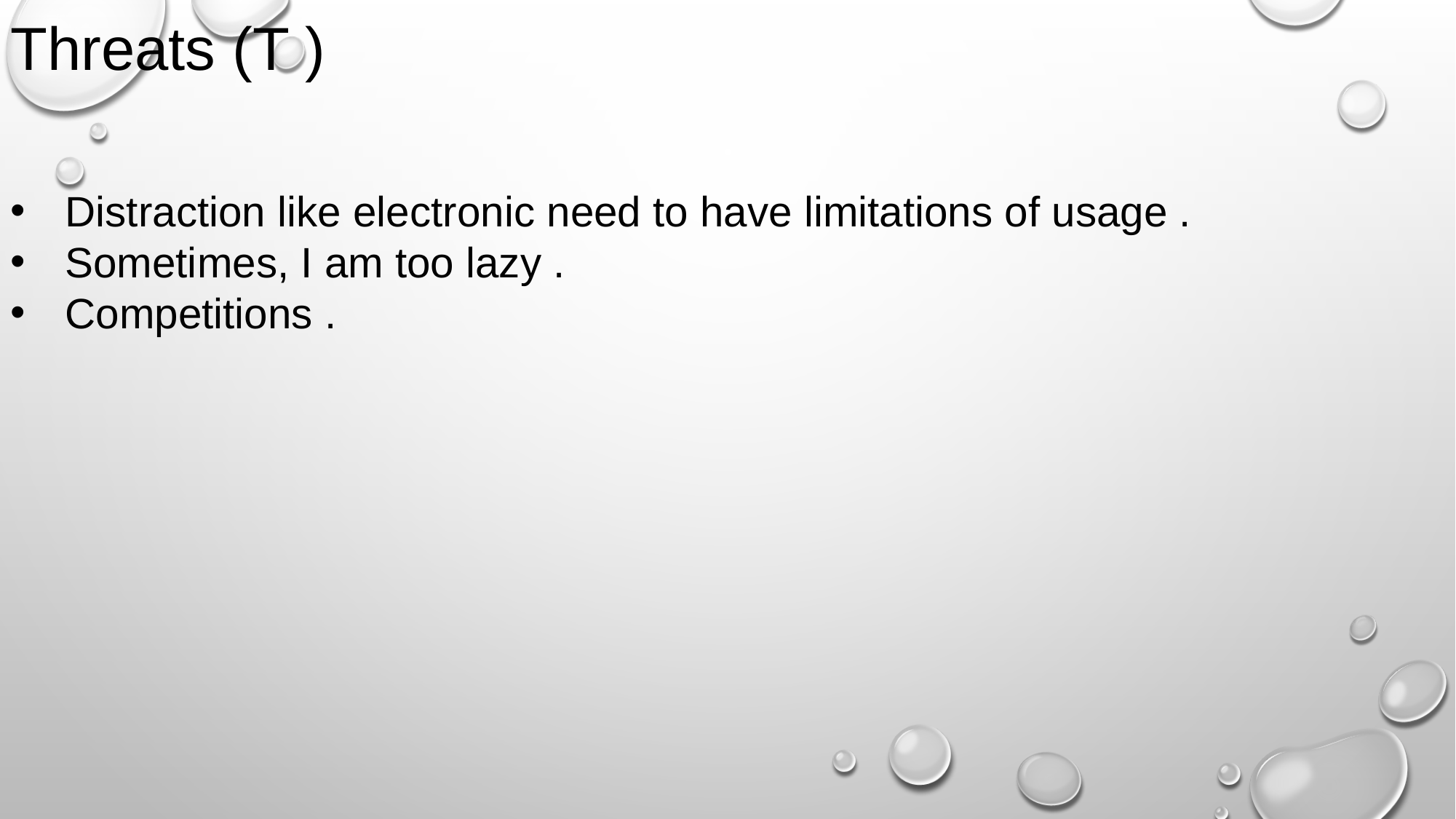

Threats (T )

Distraction like electronic need to have limitations of usage .
Sometimes, I am too lazy .
Competitions .